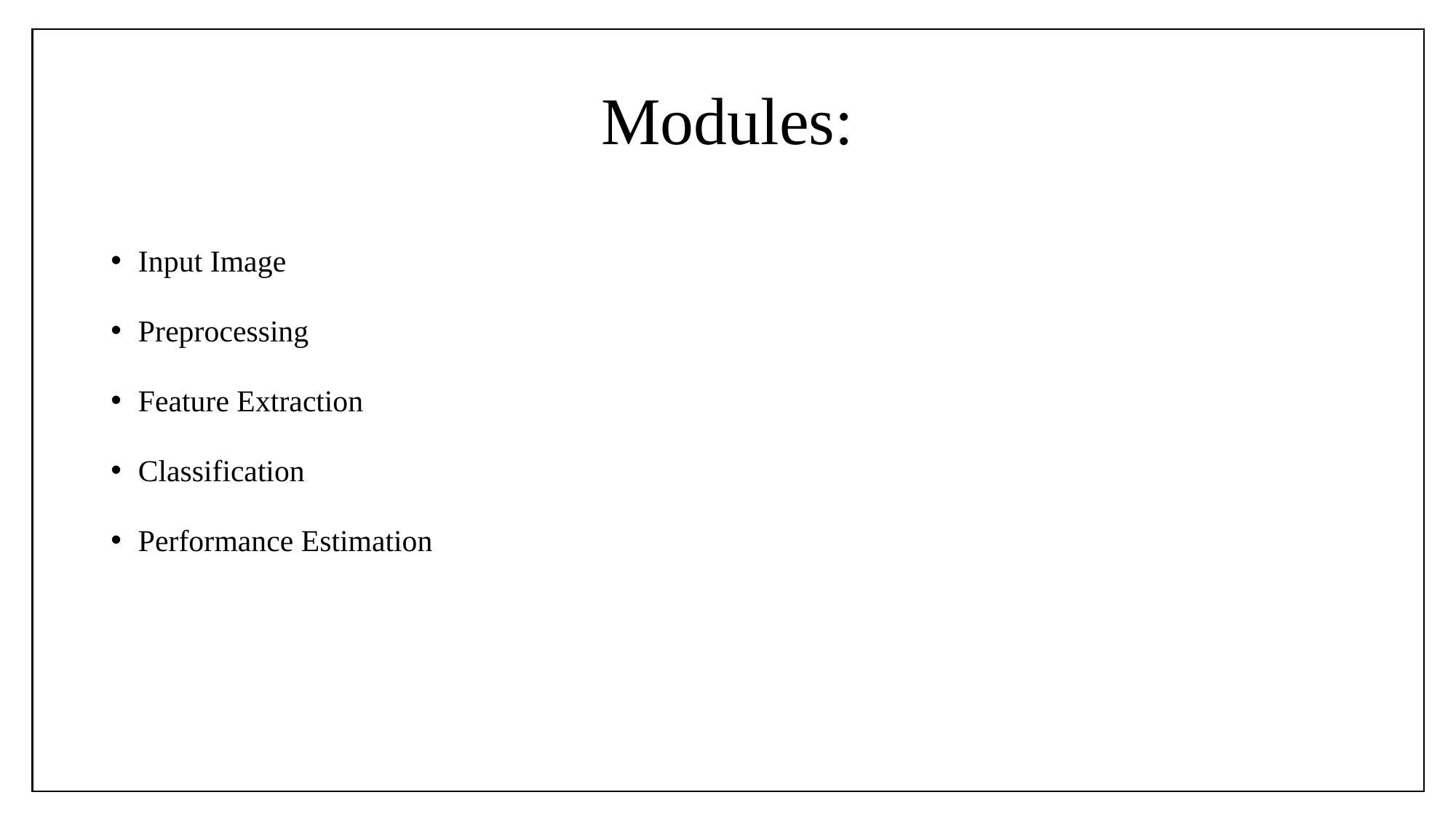

# Modules:
Input Image
Preprocessing
Feature Extraction
Classification
Performance Estimation